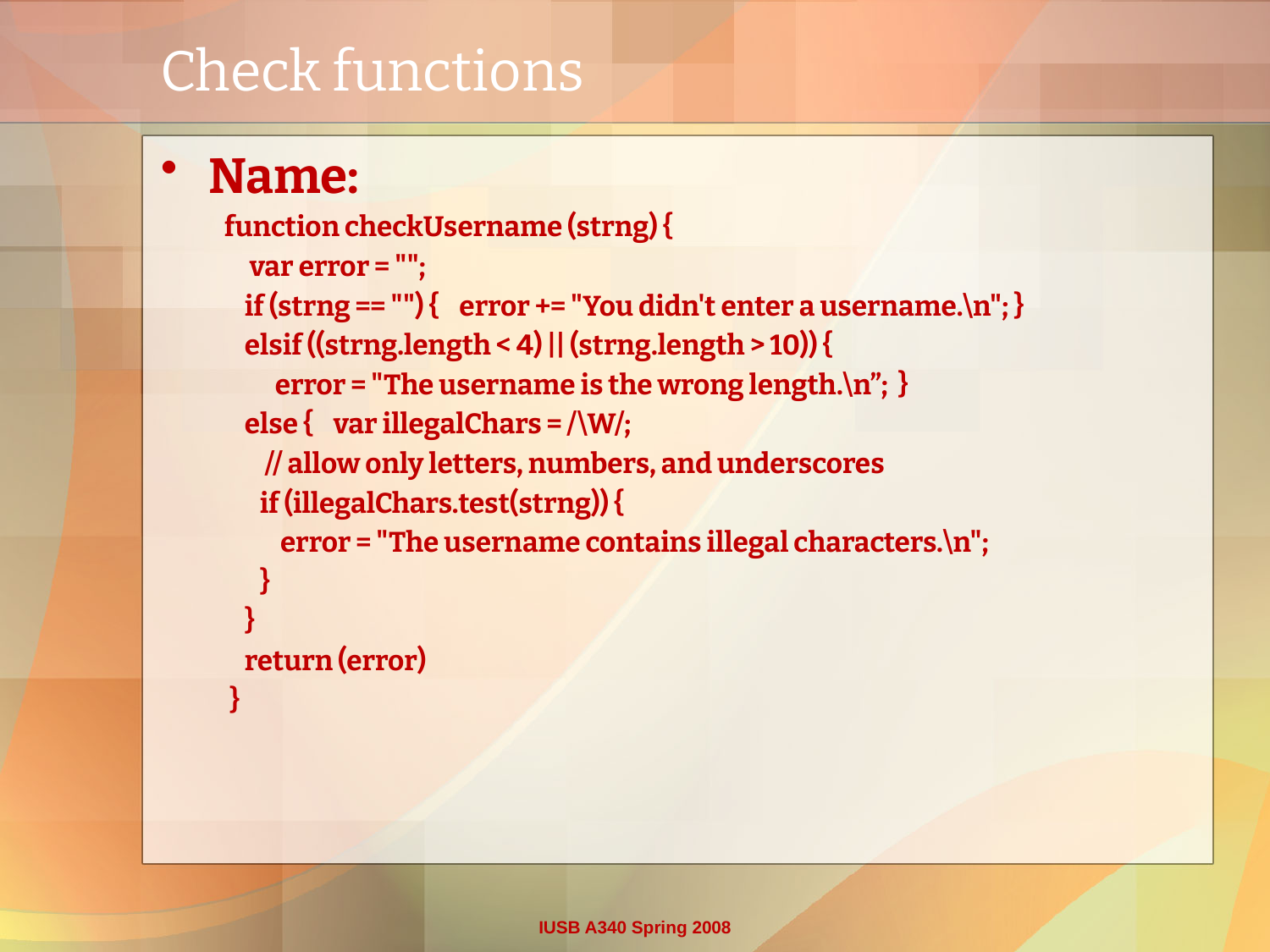

# Check functions
Name:
function checkUsername (strng) {
     var error = "";
    if (strng == "") {    error += "You didn't enter a username.\n"; }
    elsif ((strng.length < 4) || (strng.length > 10)) {
          error = "The username is the wrong length.\n”;  }
    else {    var illegalChars = /\W/;
        // allow only letters, numbers, and underscores
       if (illegalChars.test(strng)) {
           error = "The username contains illegal characters.\n";
       }
    }
    return (error)
 }

IUSB A340 Spring 2008